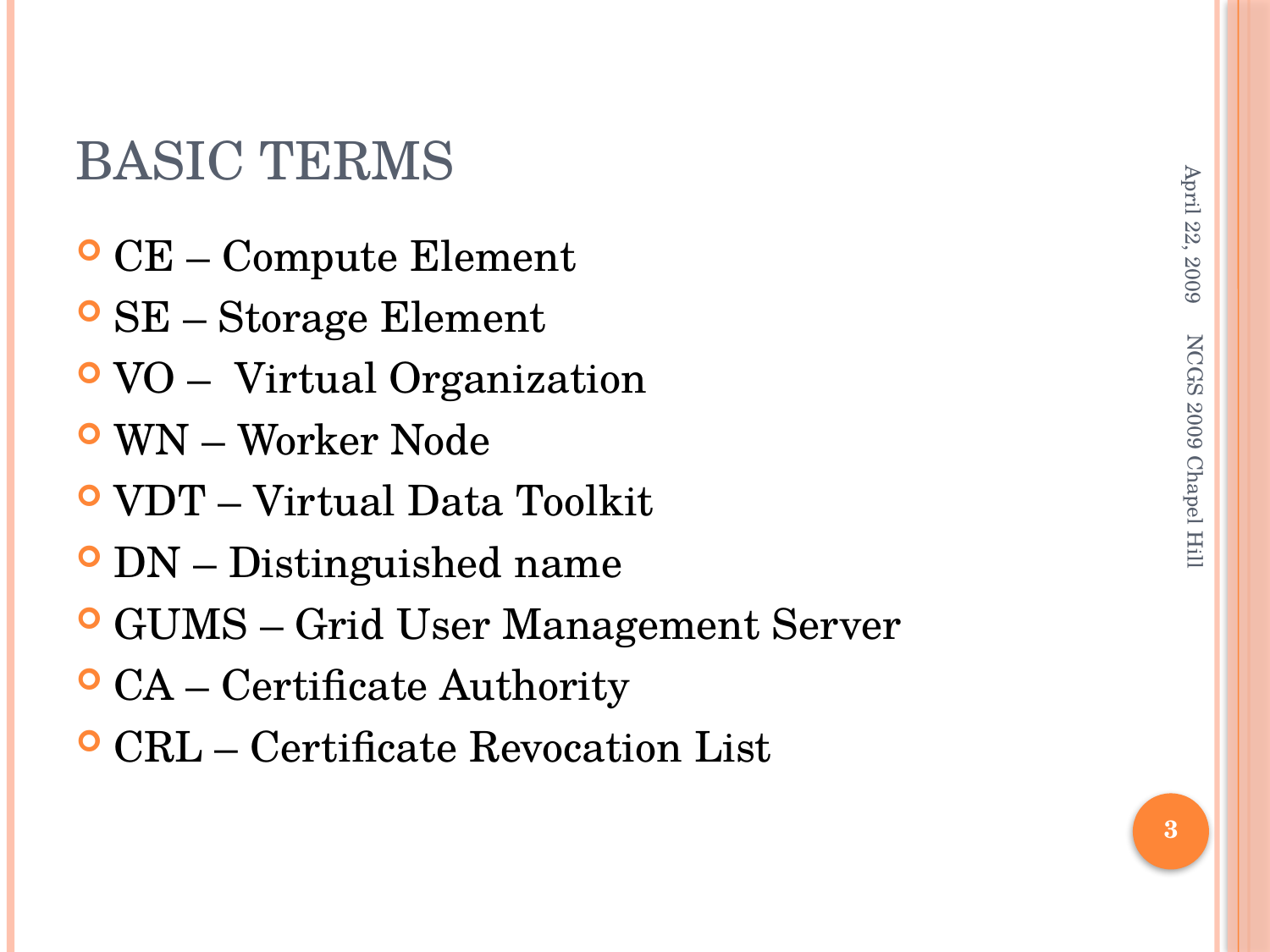

# Basic Terms
April 22, 2009
CE – Compute Element
SE – Storage Element
VO –  Virtual Organization
WN – Worker Node
VDT – Virtual Data Toolkit
DN – Distinguished name
GUMS – Grid User Management Server
CA – Certificate Authority
CRL – Certificate Revocation List

NCGS 2009 Chapel Hill
3